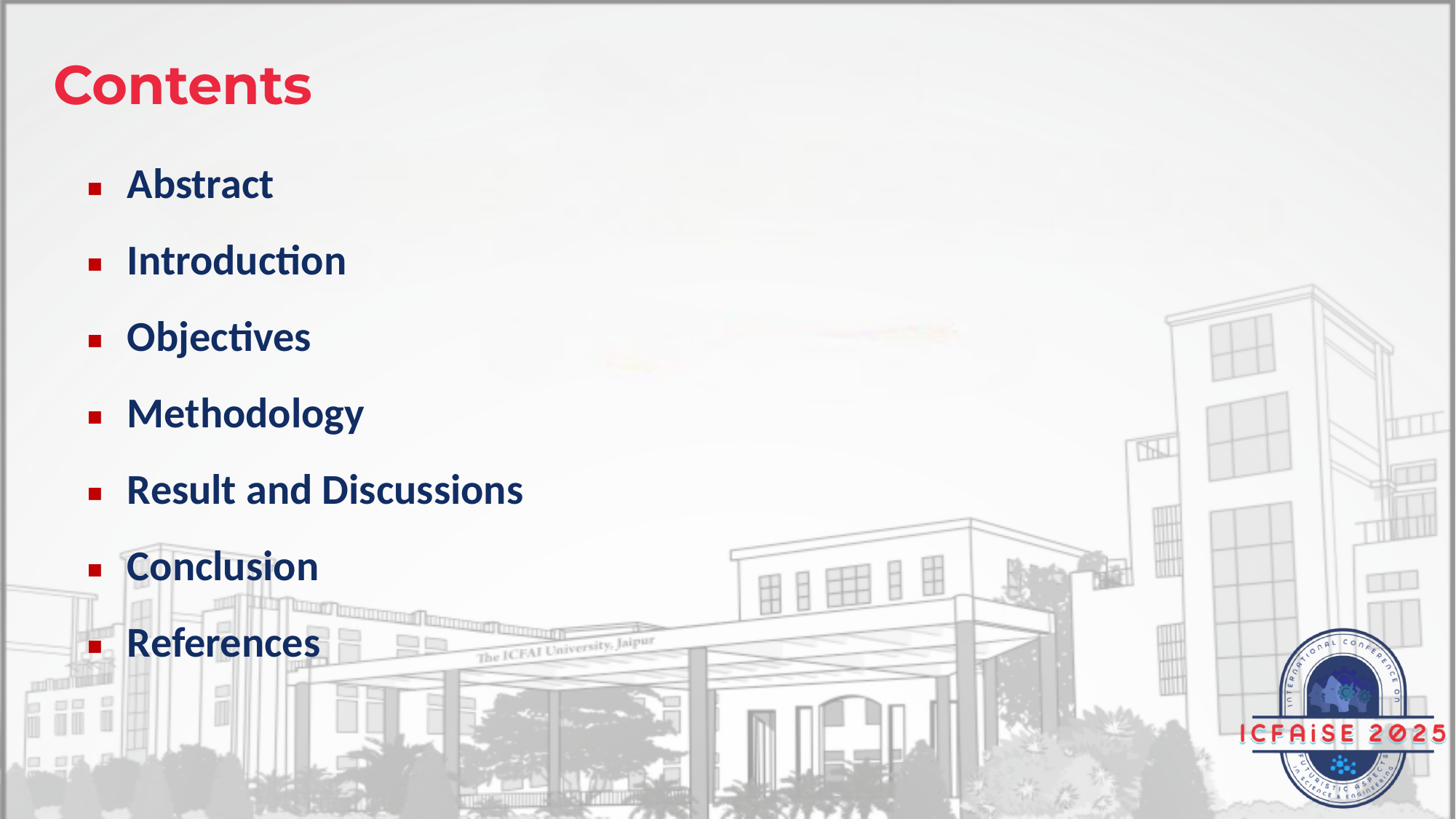

Contents
Abstract
Introduction
Objectives
Methodology
Result and Discussions
Conclusion
References